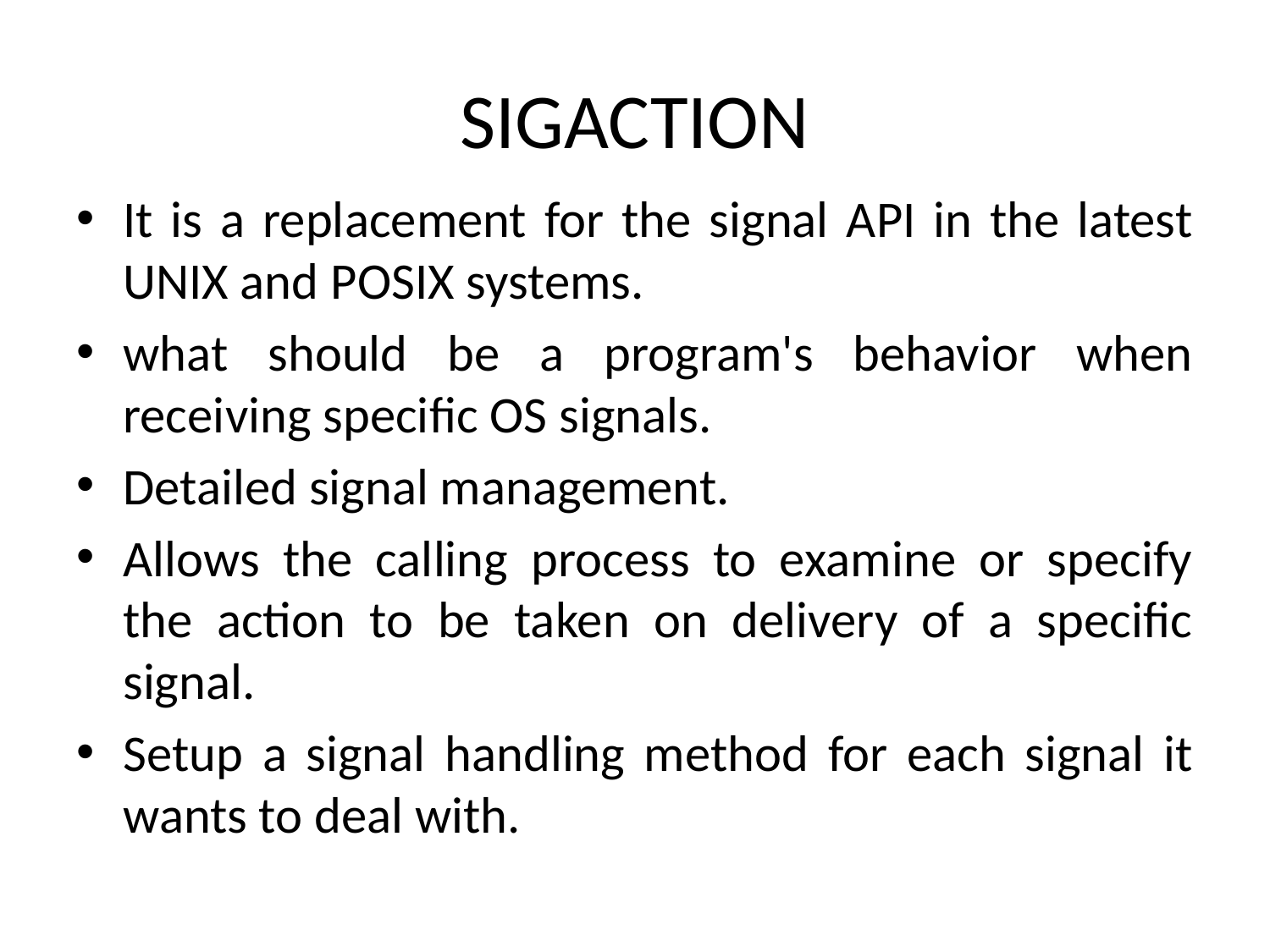

# SIGACTION
It is a replacement for the signal API in the latest UNIX and POSIX systems.
what should be a program's behavior when receiving specific OS signals.
Detailed signal management.
Allows the calling process to examine or specify the action to be taken on delivery of a specific signal.
Setup a signal handling method for each signal it wants to deal with.